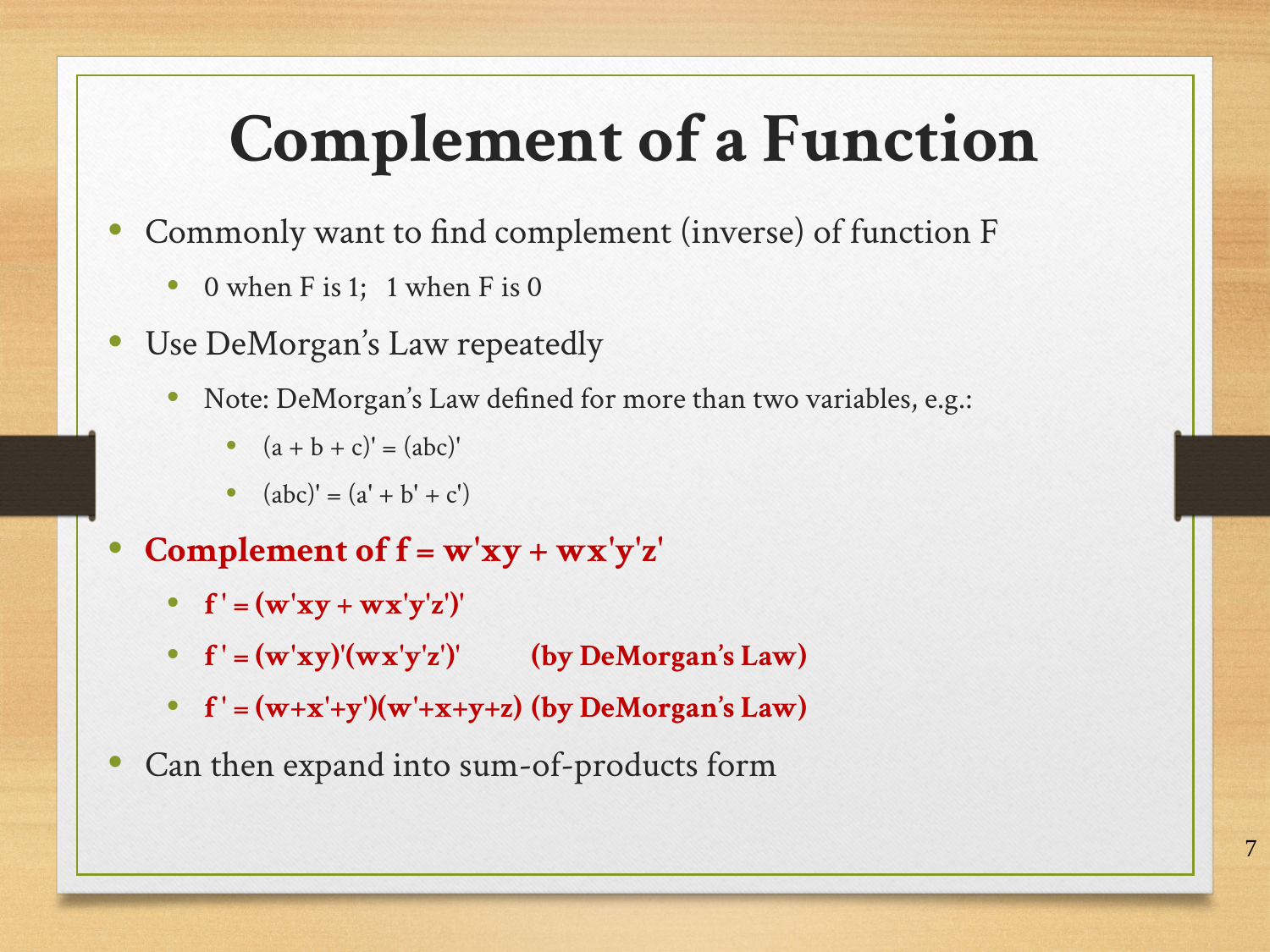

Complement of a Function
Commonly want to find complement (inverse) of function F
0 when F is 1;   1 when F is 0
Use DeMorgan’s Law repeatedly
Note: DeMorgan’s Law defined for more than two variables, e.g.:
(a + b + c)' = (abc)'
(abc)' = (a' + b' + c')
Complement of f = w'xy + wx'y'z'
f ' = (w'xy + wx'y'z')'
f ' = (w'xy)'(wx'y'z')'	(by DeMorgan’s Law)
f ' = (w+x'+y')(w'+x+y+z)	(by DeMorgan’s Law)
Can then expand into sum-of-products form
7